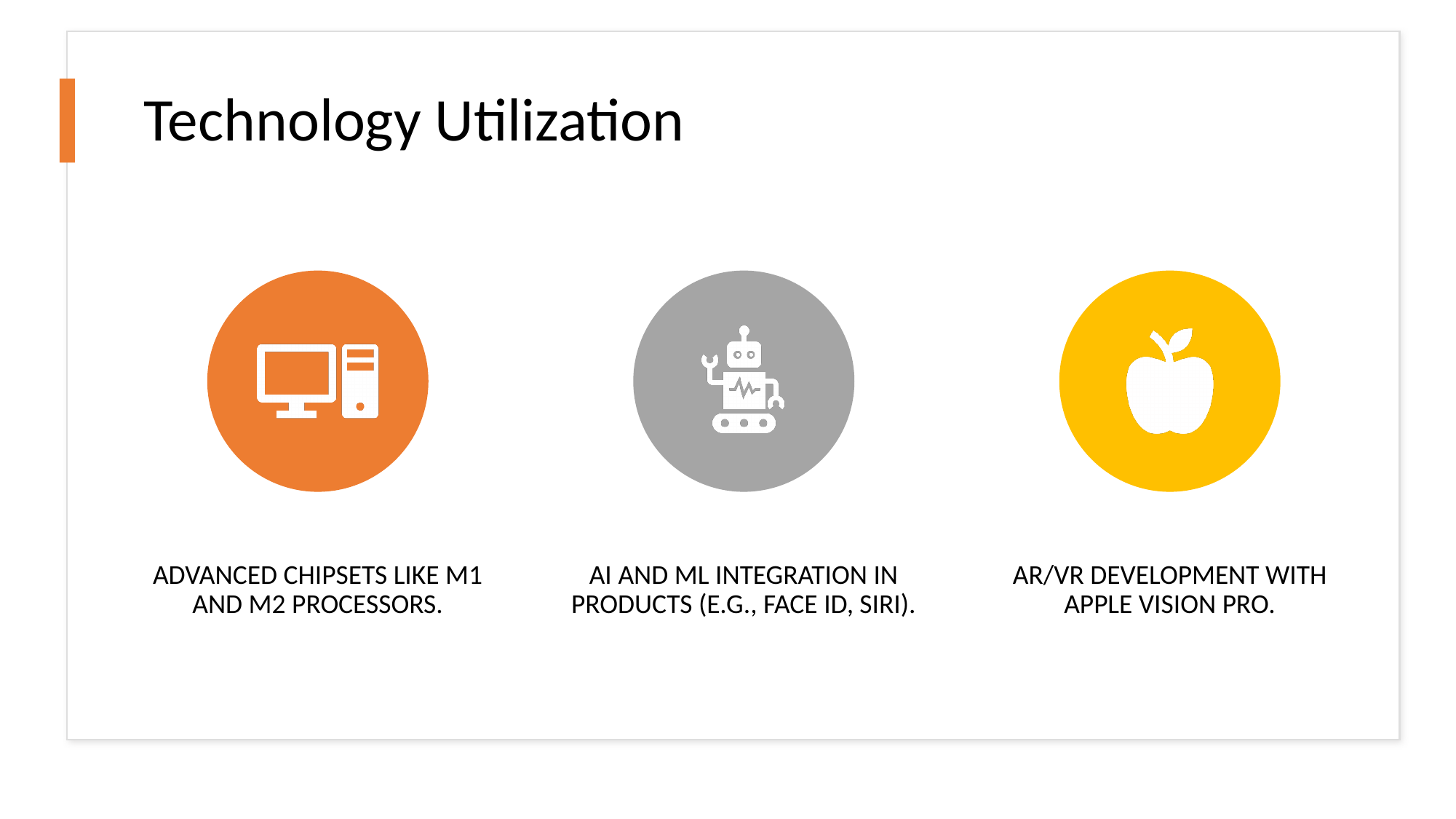

Technology Utilization

Advanced chipsets like M1 and M2 processors.
AI and ML integration in products (e.g., Face ID, Siri).
AR/VR development with Apple Vision Pro.